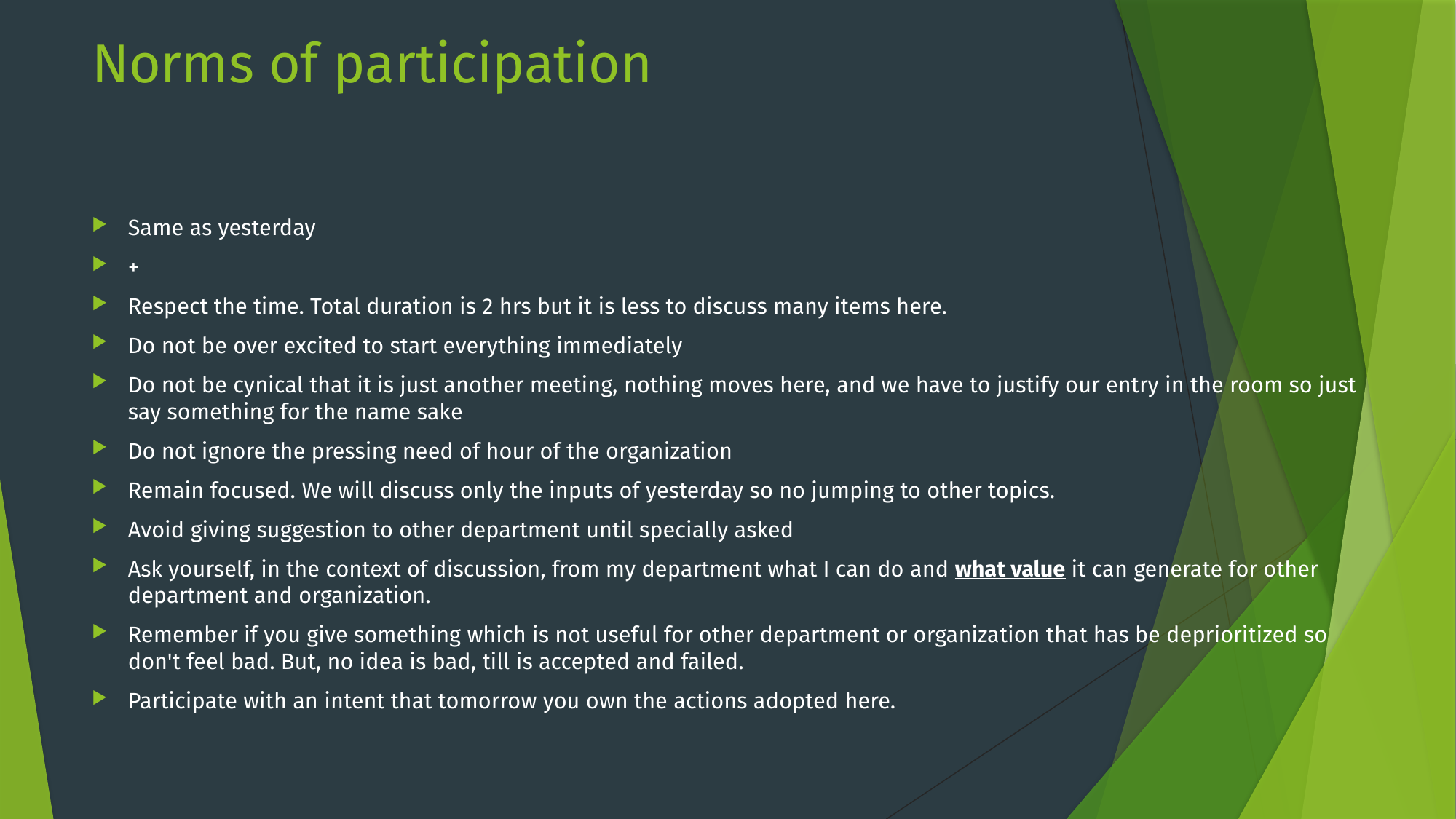

# Norms of participation

Same as yesterday
+
Respect the time. Total duration is 2 hrs but it is less to discuss many items here.
Do not be over excited to start everything immediately
Do not be cynical that it is just another meeting, nothing moves here, and we have to justify our entry in the room so just say something for the name sake
Do not ignore the pressing need of hour of the organization
Remain focused. We will discuss only the inputs of yesterday so no jumping to other topics.
Avoid giving suggestion to other department until specially asked
Ask yourself, in the context of discussion, from my department what I can do and what value it can generate for other department and organization.
Remember if you give something which is not useful for other department or organization that has be deprioritized so don't feel bad. But, no idea is bad, till is accepted and failed.
Participate with an intent that tomorrow you own the actions adopted here.